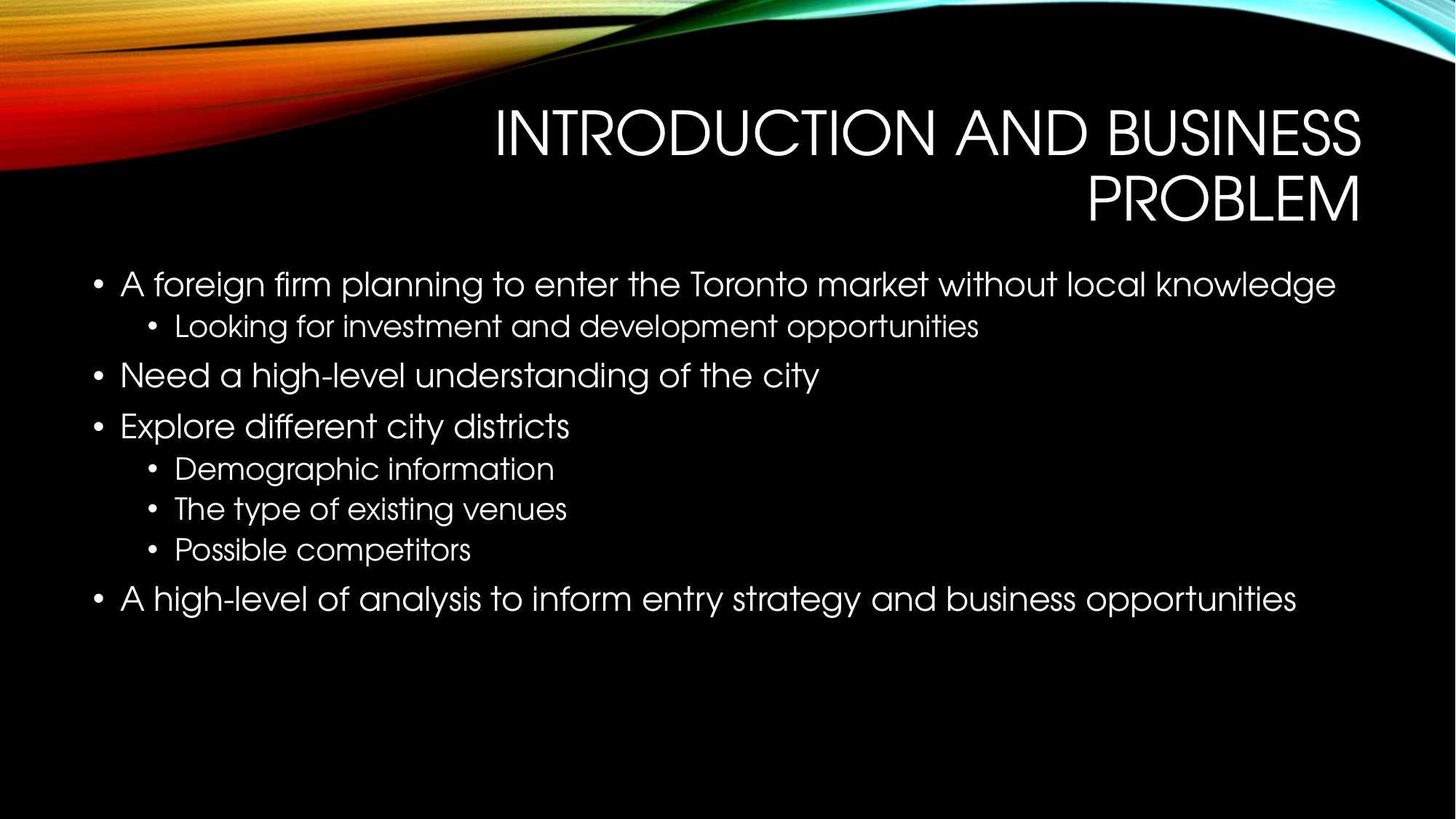

# Introduction and Business Problem
A foreign firm planning to enter the Toronto market without local knowledge
Looking for investment and development opportunities
Need a high-level understanding of the city
Explore different city districts
Demographic information
The type of existing venues
Possible competitors
A high-level of analysis to inform entry strategy and business opportunities